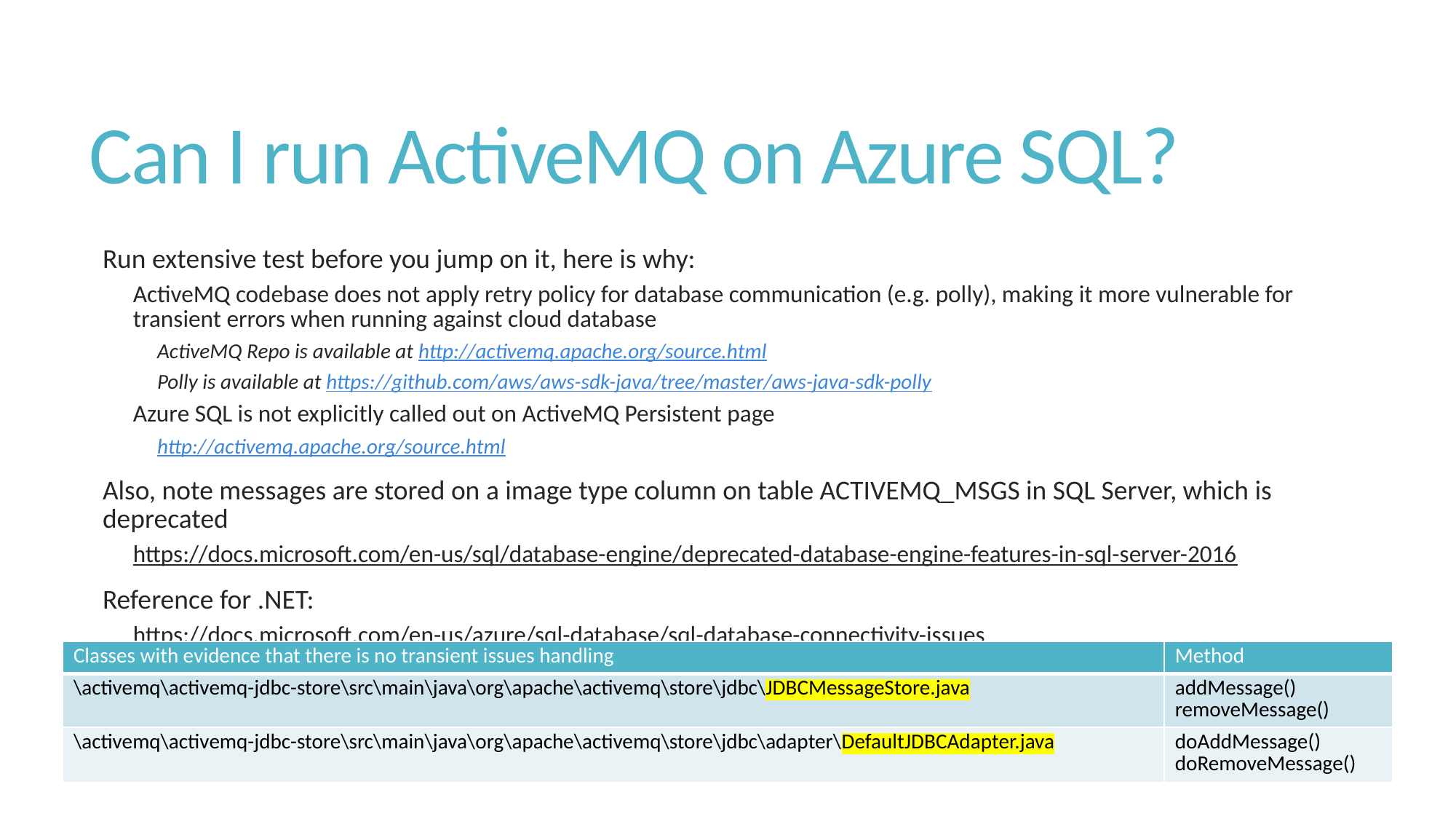

# Can I run ActiveMQ on Azure SQL?
Run extensive test before you jump on it, here is why:
ActiveMQ codebase does not apply retry policy for database communication (e.g. polly), making it more vulnerable for transient errors when running against cloud database
ActiveMQ Repo is available at http://activemq.apache.org/source.html
Polly is available at https://github.com/aws/aws-sdk-java/tree/master/aws-java-sdk-polly
Azure SQL is not explicitly called out on ActiveMQ Persistent page
http://activemq.apache.org/source.html
Also, note messages are stored on a image type column on table ACTIVEMQ_MSGS in SQL Server, which is deprecated
https://docs.microsoft.com/en-us/sql/database-engine/deprecated-database-engine-features-in-sql-server-2016
Reference for .NET:
https://docs.microsoft.com/en-us/azure/sql-database/sql-database-connectivity-issues
| Classes with evidence that there is no transient issues handling | Method |
| --- | --- |
| \activemq\activemq-jdbc-store\src\main\java\org\apache\activemq\store\jdbc\JDBCMessageStore.java | addMessage() removeMessage() |
| \activemq\activemq-jdbc-store\src\main\java\org\apache\activemq\store\jdbc\adapter\DefaultJDBCAdapter.java | doAddMessage() doRemoveMessage() |